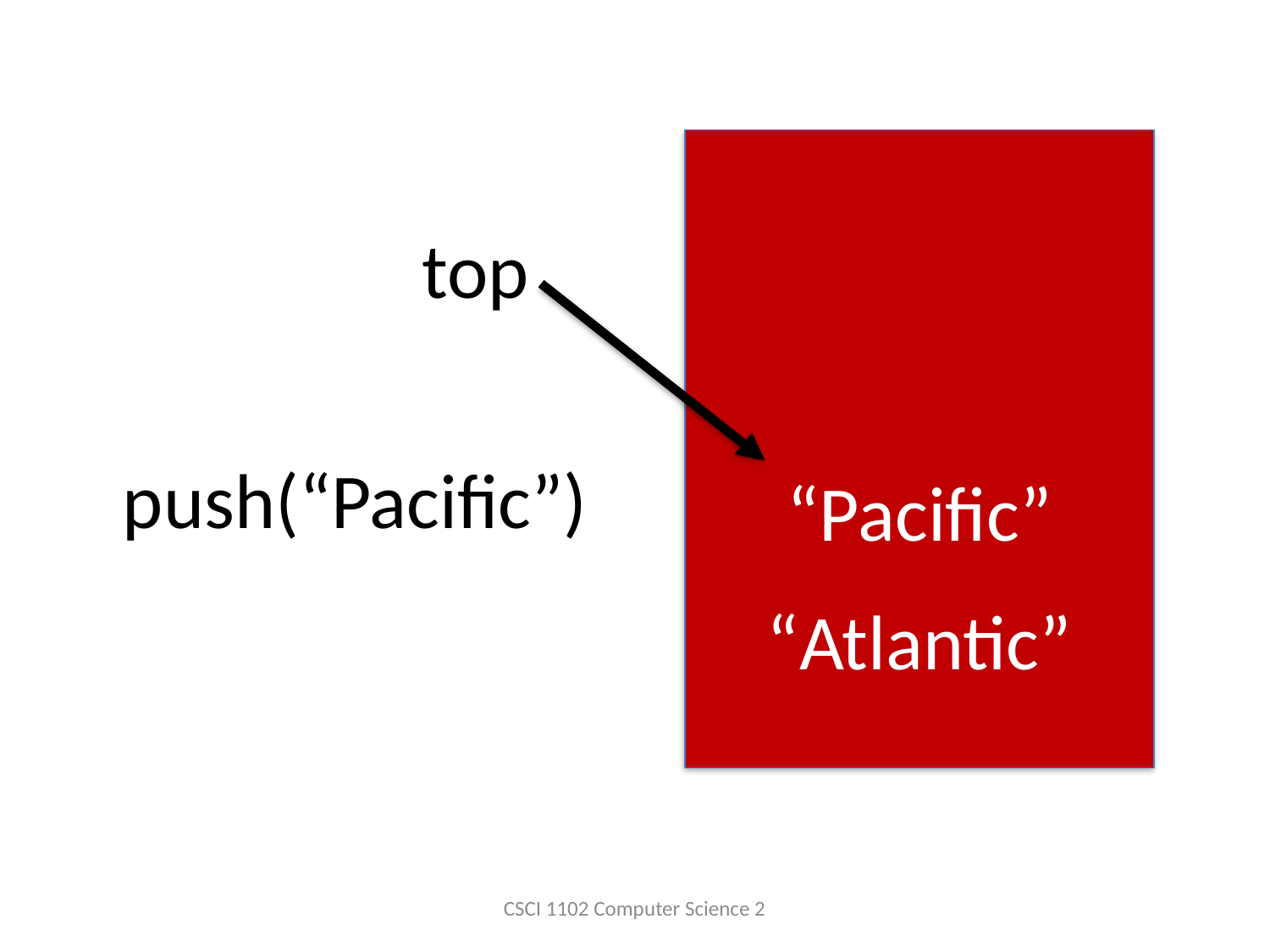

top
push(“Pacific”)
“Pacific”
# “Atlantic”
CSCI 1102 Computer Science 2